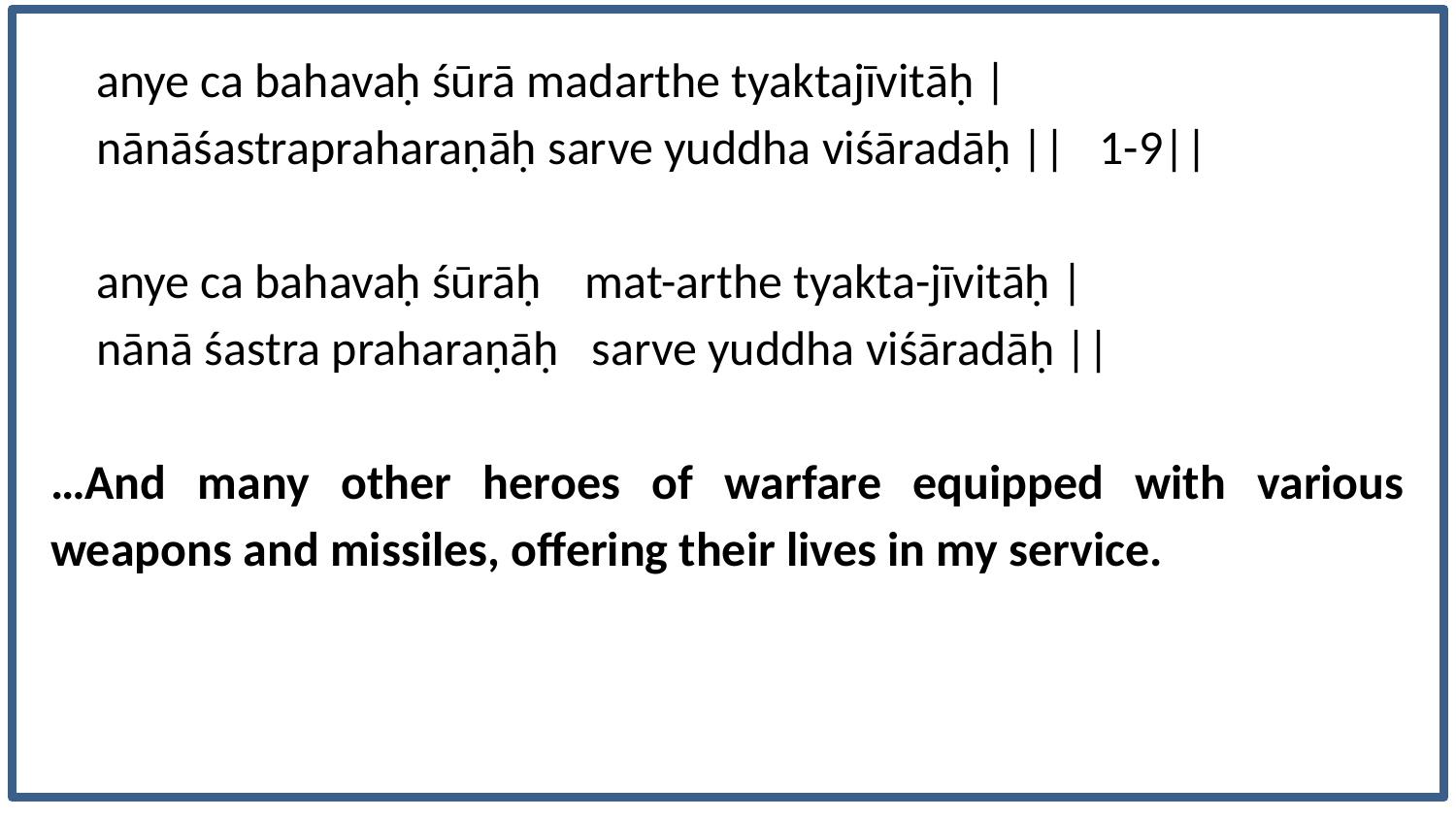

anye ca bahavaḥ śūrā madarthe tyaktajīvitāḥ |
nānāśastrapraharaṇāḥ sarve yuddha viśāradāḥ ||   1-9||

anye ca bahavaḥ śūrāḥ    mat-arthe tyakta-jīvitāḥ |
nānā śastra praharaṇāḥ   sarve yuddha viśāradāḥ ||

…And many other heroes of warfare equipped with various weapons and missiles, offering their lives in my service.